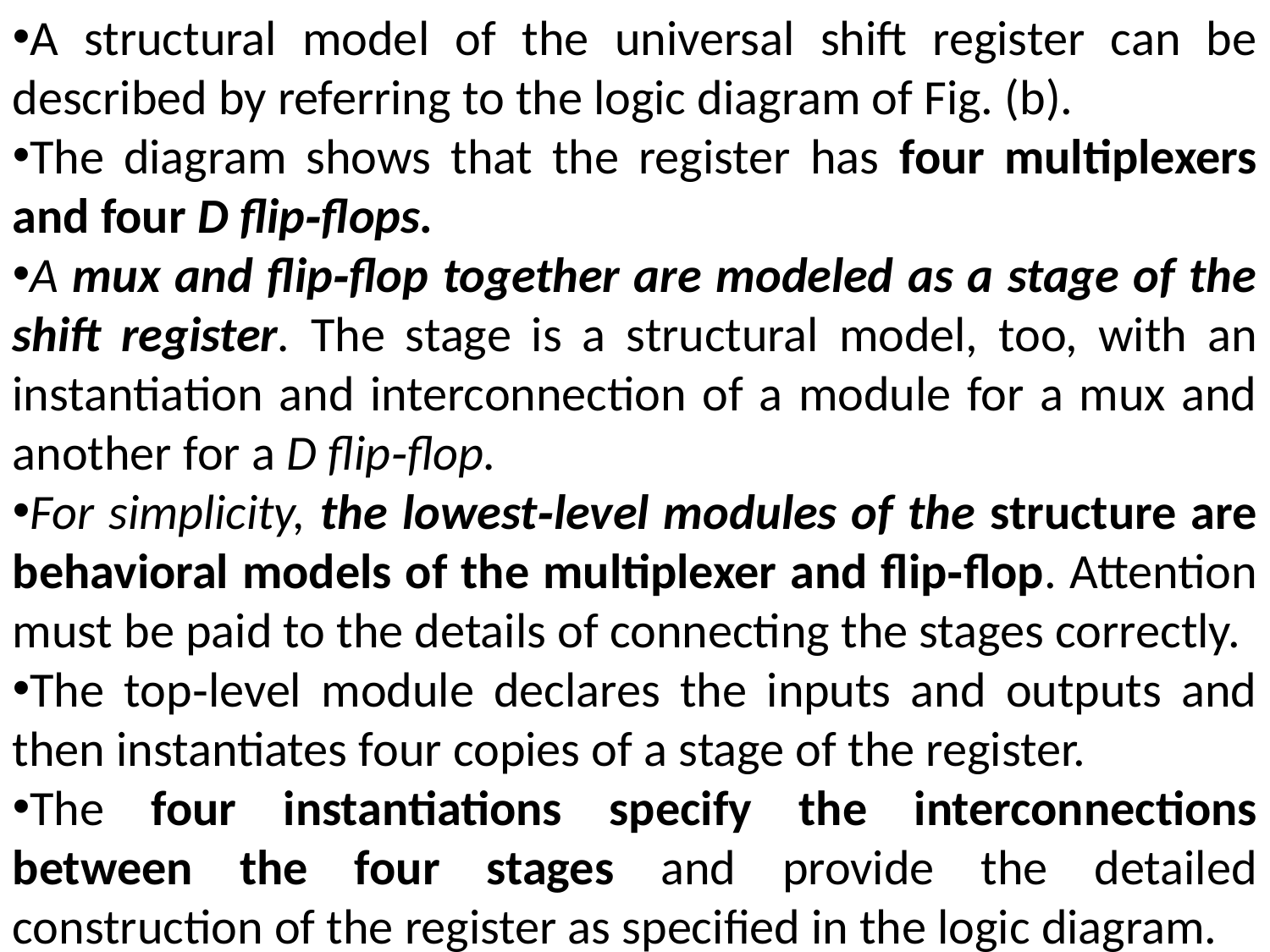

A structural model of the universal shift register can be described by referring to the logic diagram of Fig. (b).
The diagram shows that the register has four multiplexers and four D flip‐flops.
A mux and flip‐flop together are modeled as a stage of the shift register. The stage is a structural model, too, with an instantiation and interconnection of a module for a mux and another for a D flip‐flop.
For simplicity, the lowest‐level modules of the structure are behavioral models of the multiplexer and flip‐flop. Attention must be paid to the details of connecting the stages correctly.
The top‐level module declares the inputs and outputs and then instantiates four copies of a stage of the register.
The four instantiations specify the interconnections between the four stages and provide the detailed construction of the register as specified in the logic diagram.